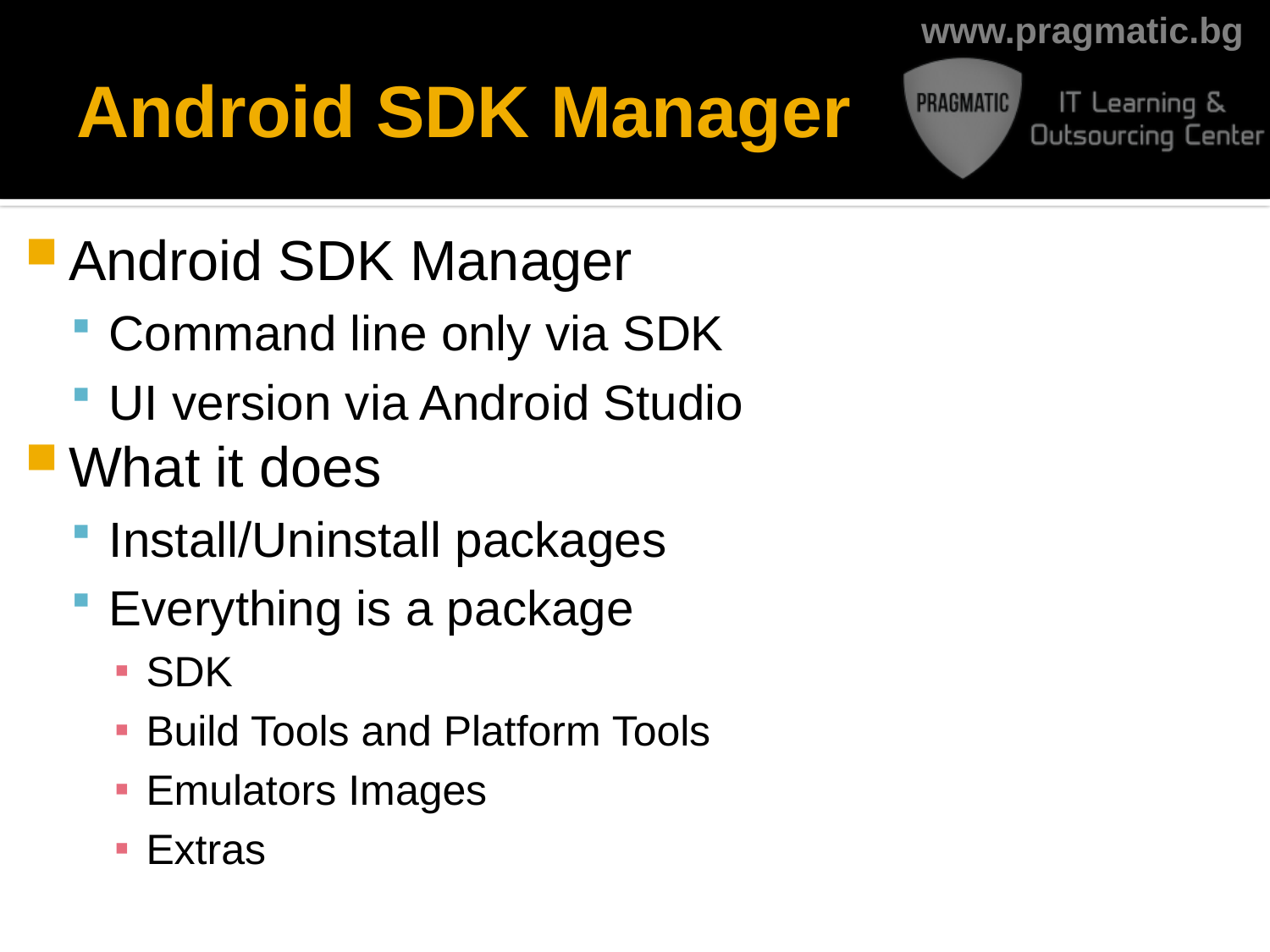

# Android SDK Manager
Android SDK Manager
Command line only via SDK
UI version via Android Studio
What it does
Install/Uninstall packages
Everything is a package
SDK
Build Tools and Platform Tools
Emulators Images
Extras